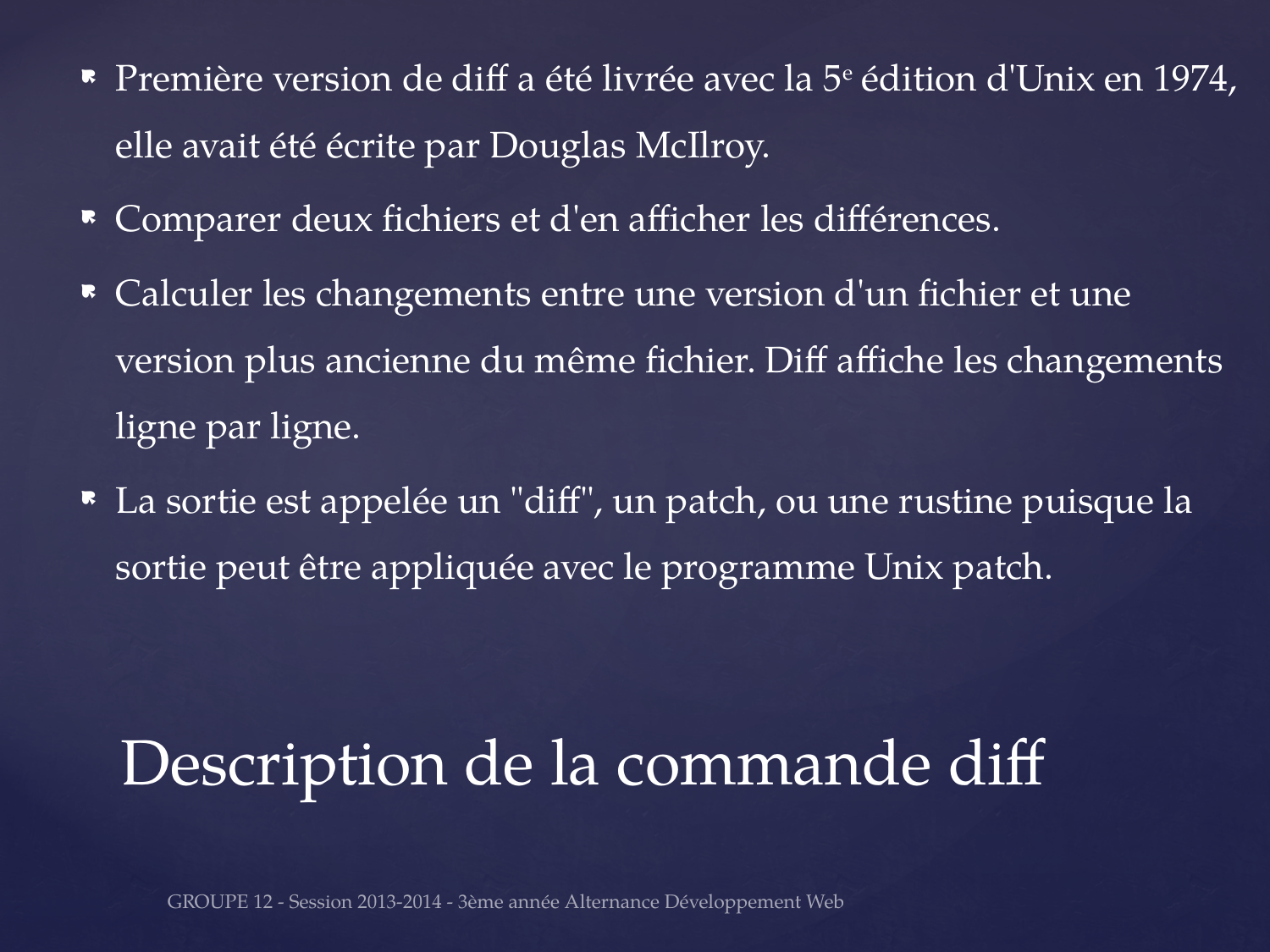

Première version de diff a été livrée avec la 5e édition d'Unix en 1974, elle avait été écrite par Douglas McIlroy.
Comparer deux fichiers et d'en afficher les différences.
Calculer les changements entre une version d'un fichier et une version plus ancienne du même fichier. Diff affiche les changements ligne par ligne.
La sortie est appelée un "diff", un patch, ou une rustine puisque la sortie peut être appliquée avec le programme Unix patch.
# Description de la commande diff
GROUPE 12 - Session 2013-2014 - 3ème année Alternance Développement Web